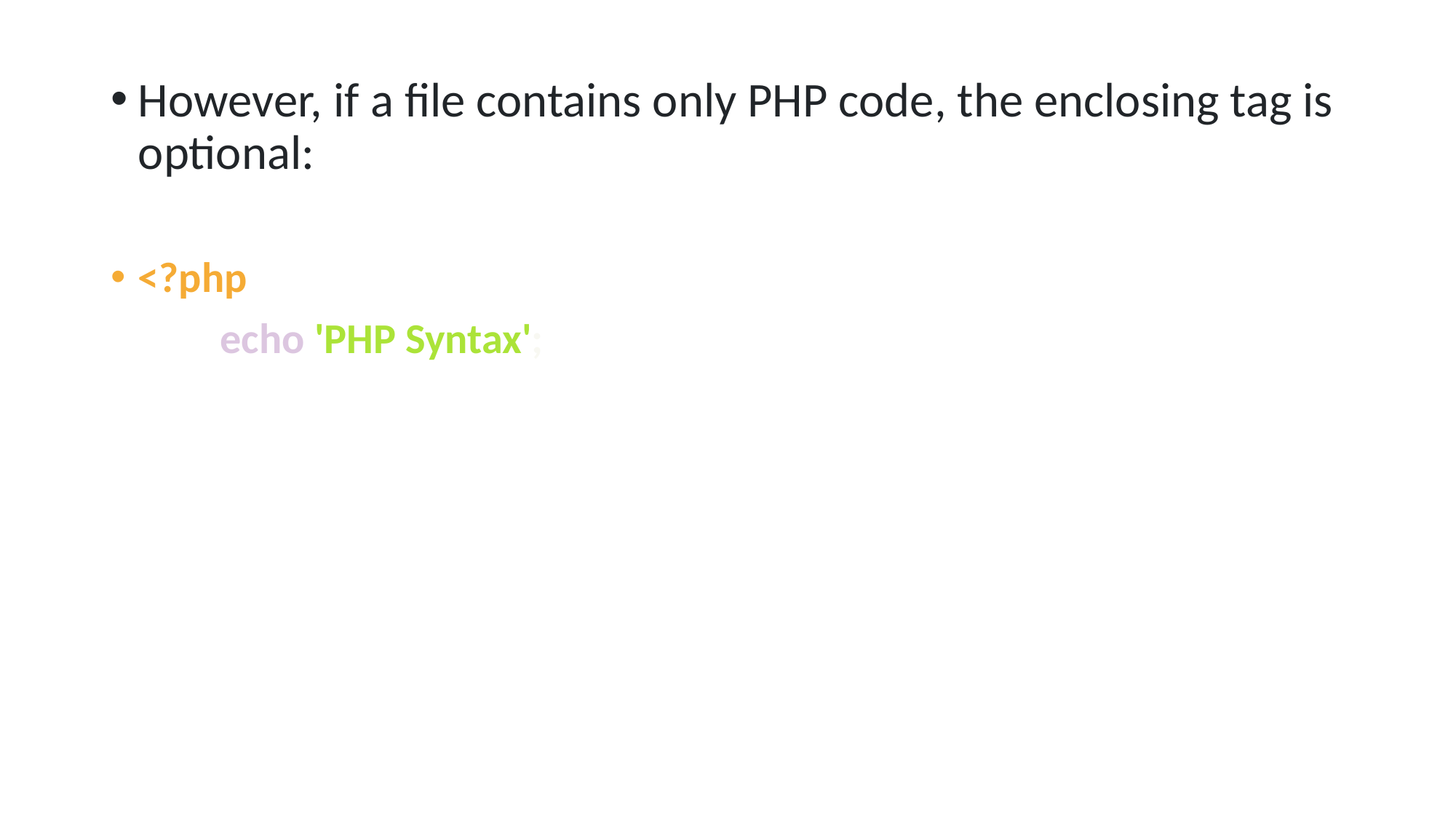

However, if a file contains only PHP code, the enclosing tag is optional:

<?php
	echo 'PHP Syntax';